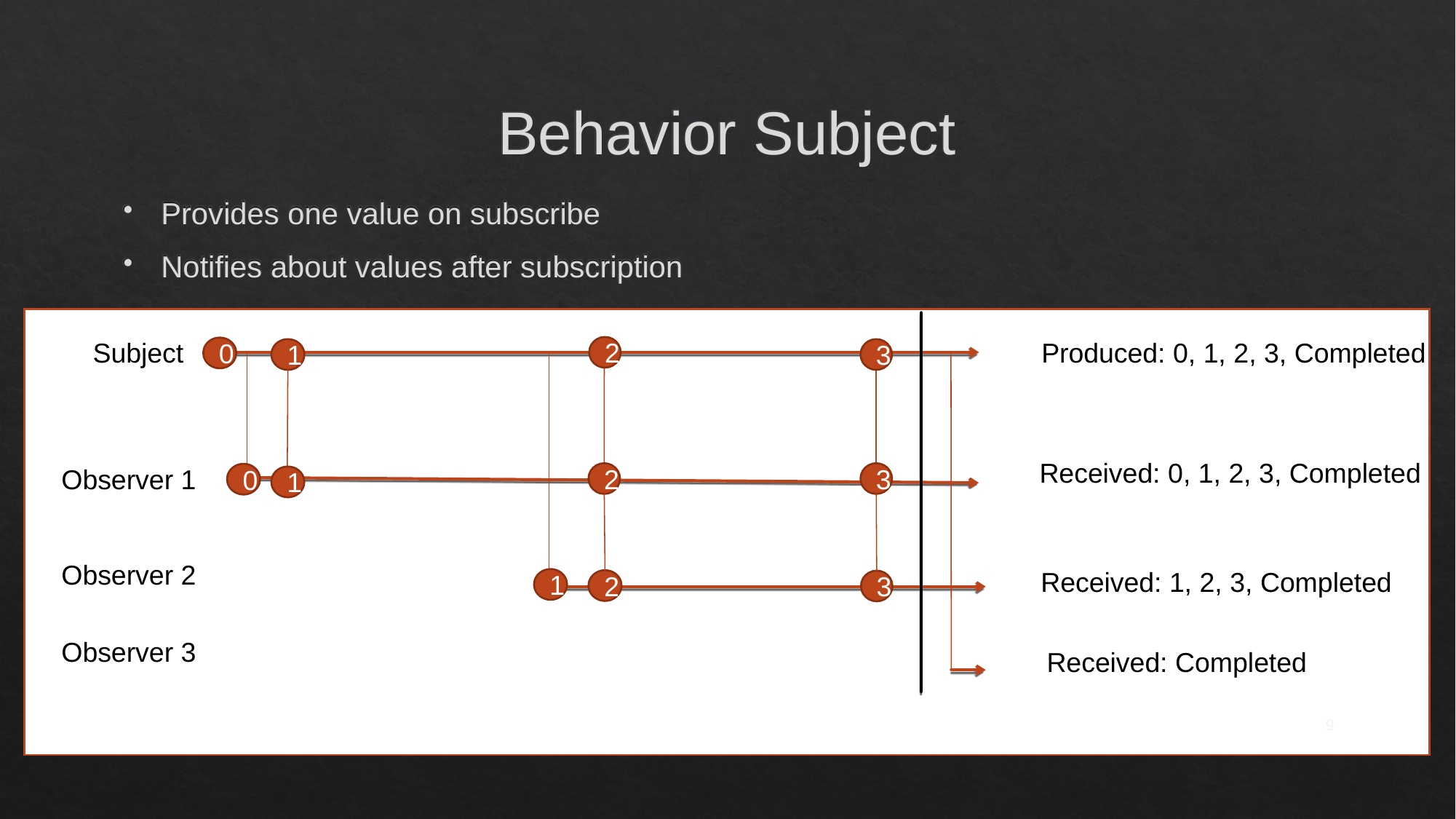

# Behavior Subject
Provides one value on subscribe
Notifies about values after subscription

Subject
Produced: 0, 1, 2, 3, Completed
2
0
1
3
Received: 0, 1, 2, 3, Completed
Observer 1
2
3
0
1
Observer 2
Received: 1, 2, 3, Completed
1
2
3
Observer 3
Received: Completed
9